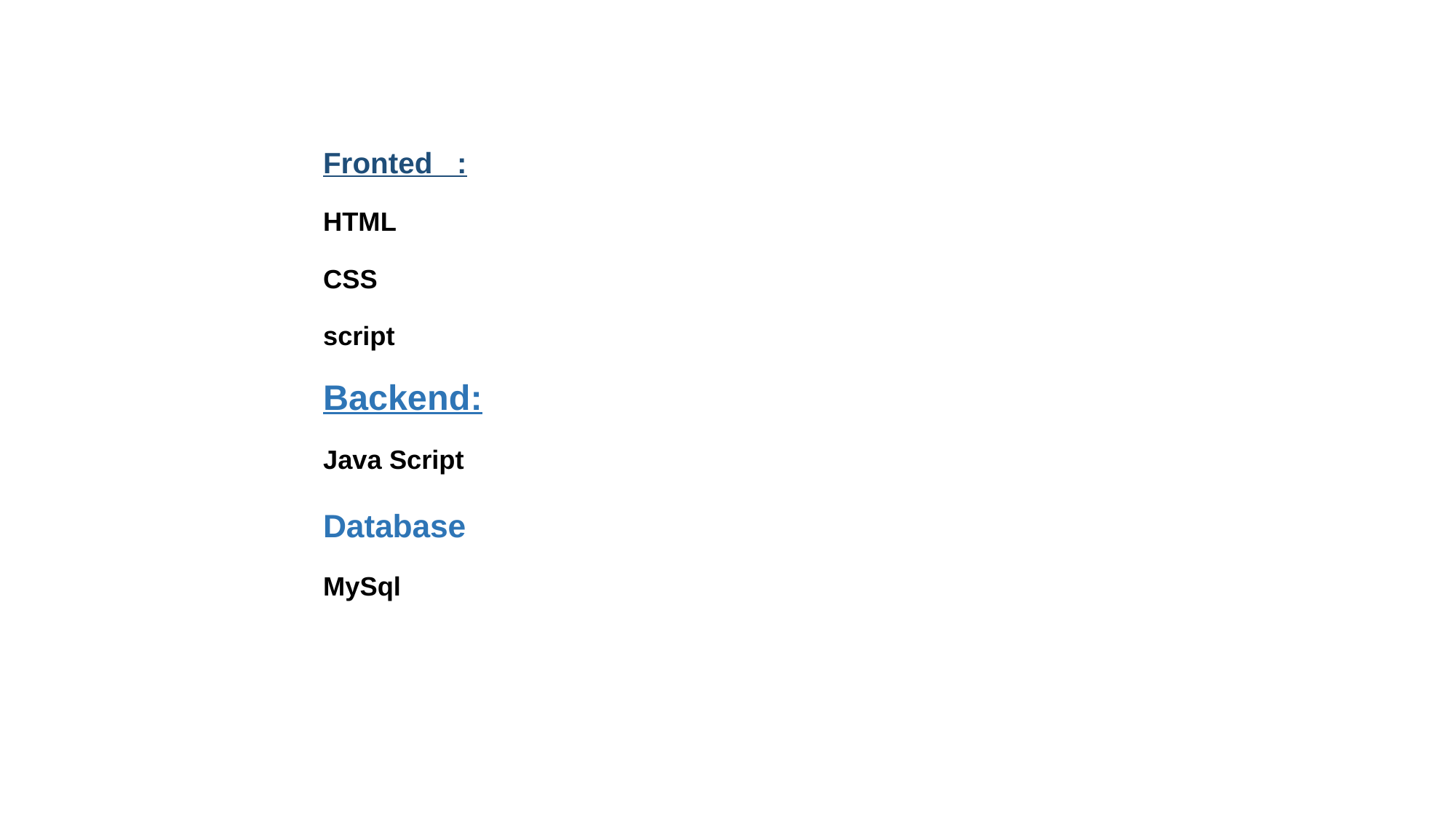

# Fronted   : HTML CSS script Backend: Java Script Database MySql